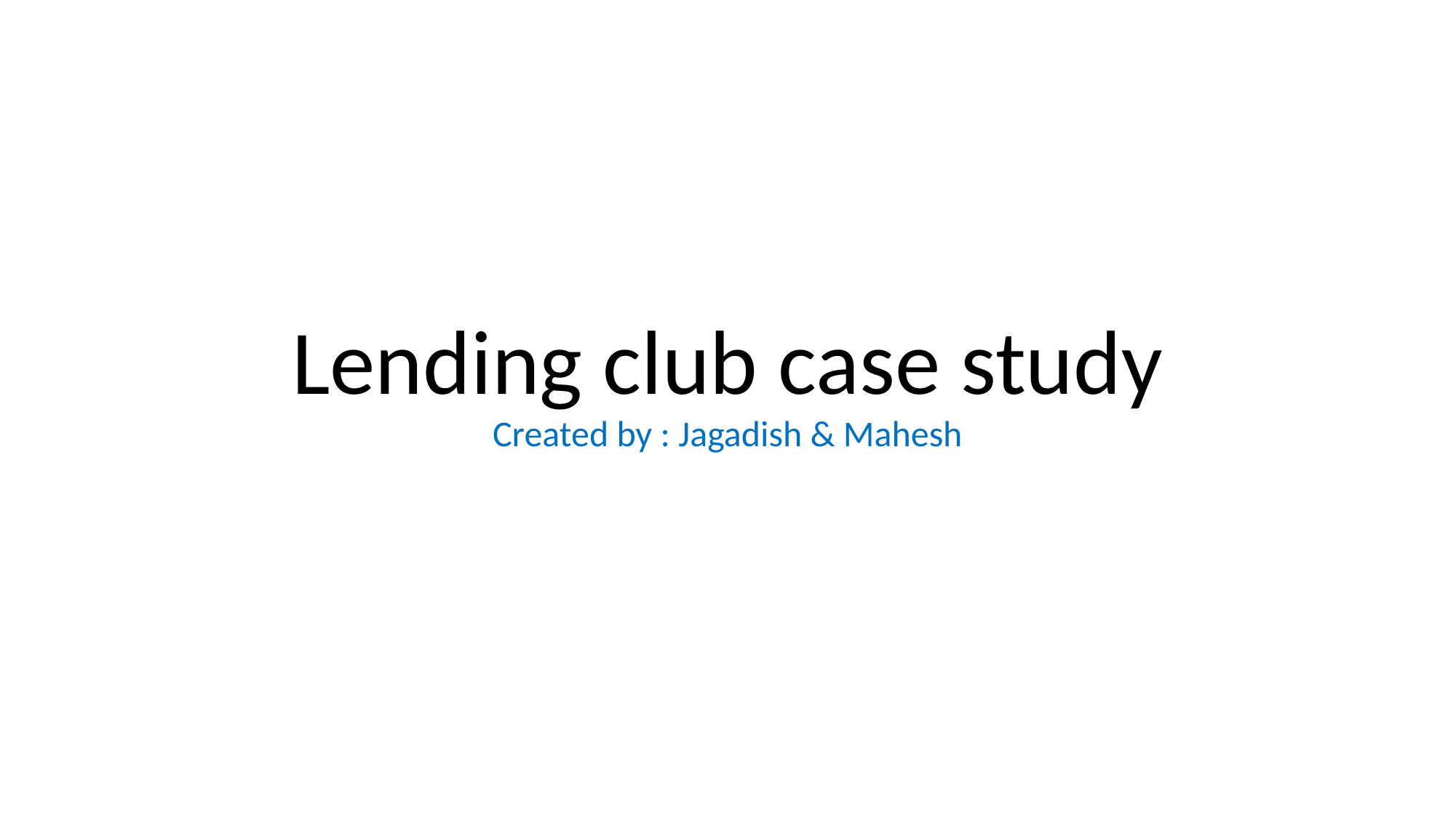

# Lending club case study
Created by : Jagadish & Mahesh